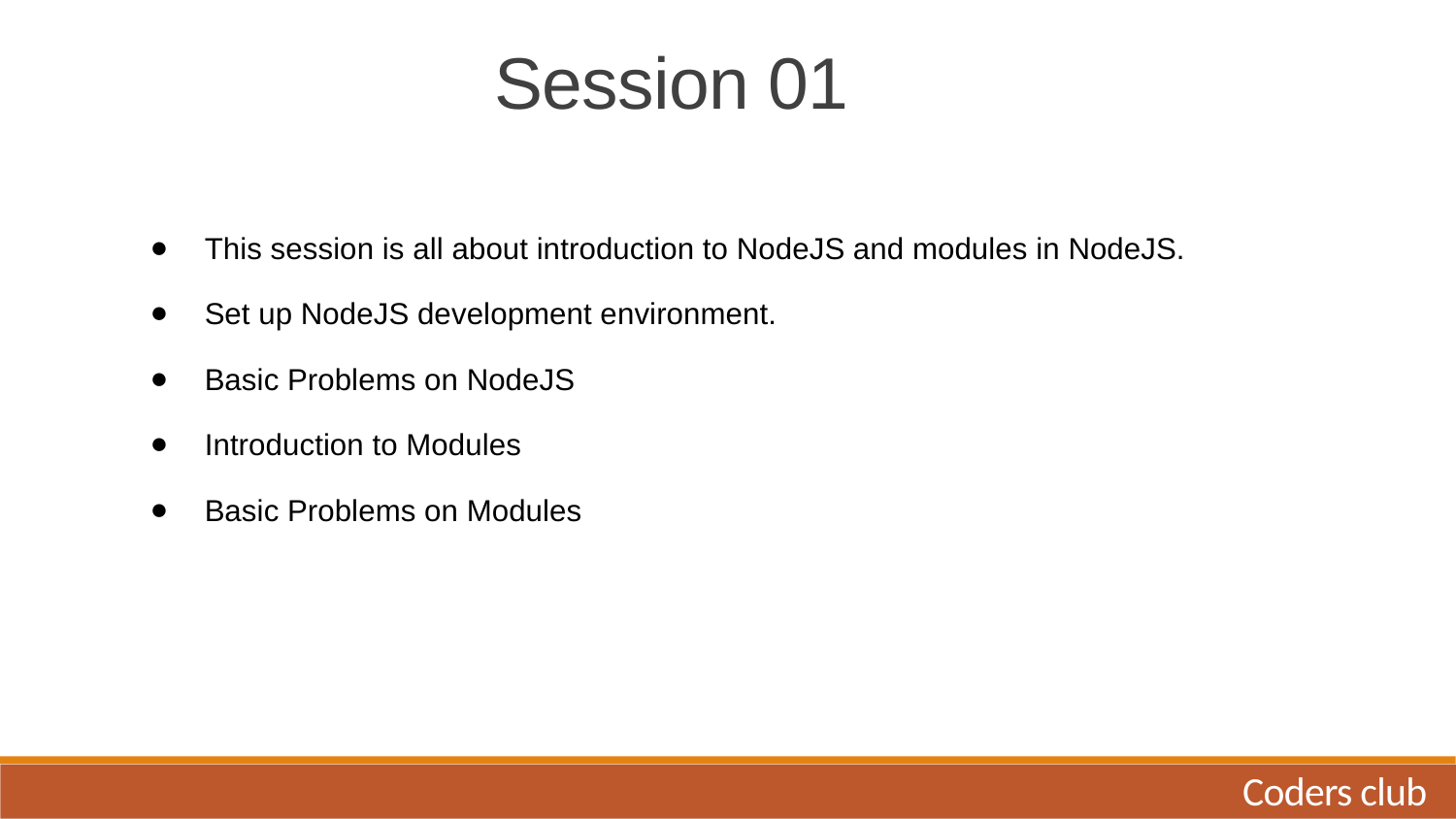

Session 01
This session is all about introduction to NodeJS and modules in NodeJS.
Set up NodeJS development environment.
Basic Problems on NodeJS
Introduction to Modules
Basic Problems on Modules
Coders club